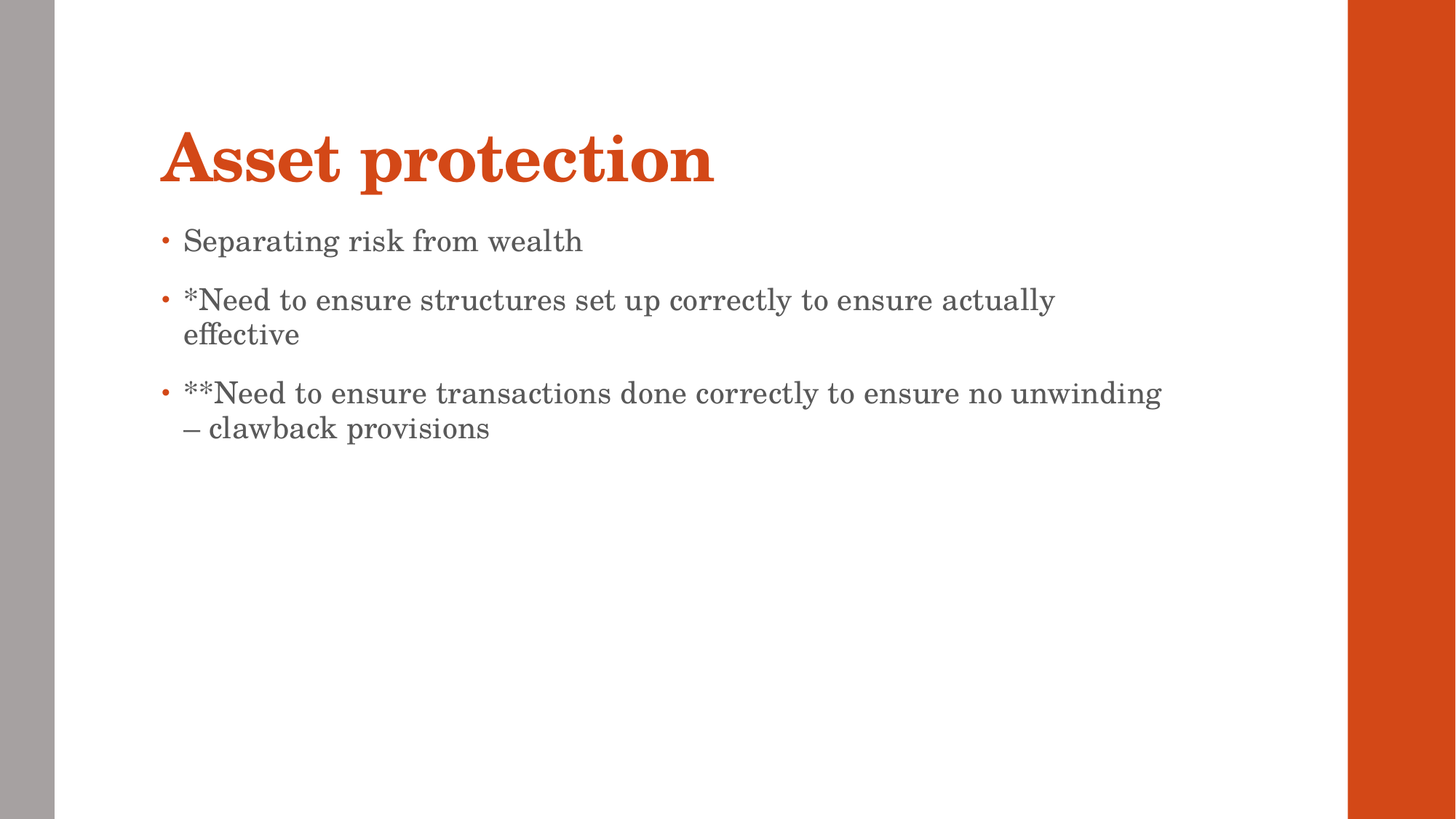

# Asset protection
Separating risk from wealth
*Need to ensure structures set up correctly to ensure actually effective
**Need to ensure transactions done correctly to ensure no unwinding – clawback provisions